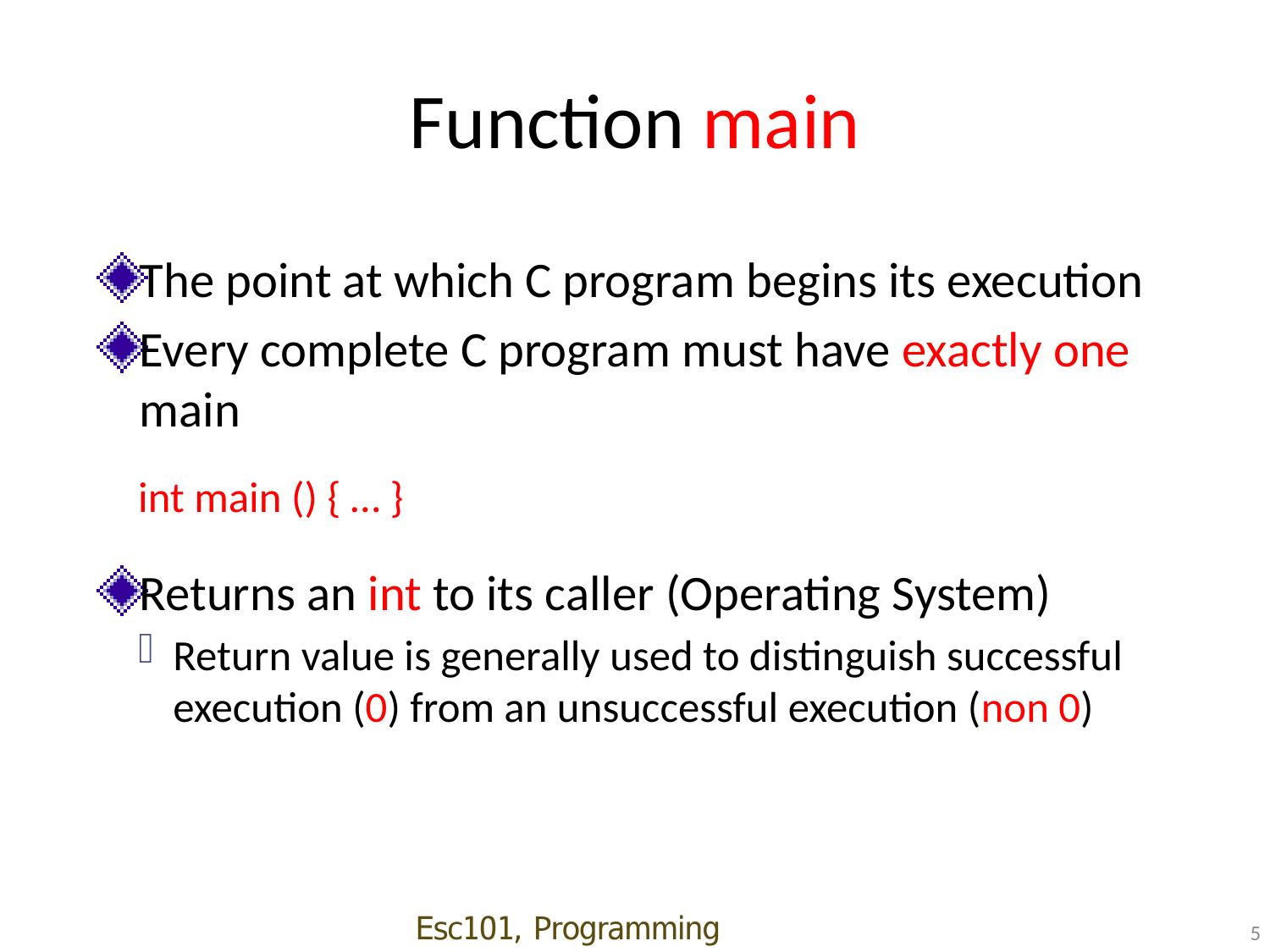

# Function main
The point at which C program begins its execution
Every complete C program must have exactly one main
int main () { … }
Returns an int to its caller (Operating System)
Return value is generally used to distinguish successful execution (0) from an unsuccessful execution (non 0)
Esc101, Programming
5